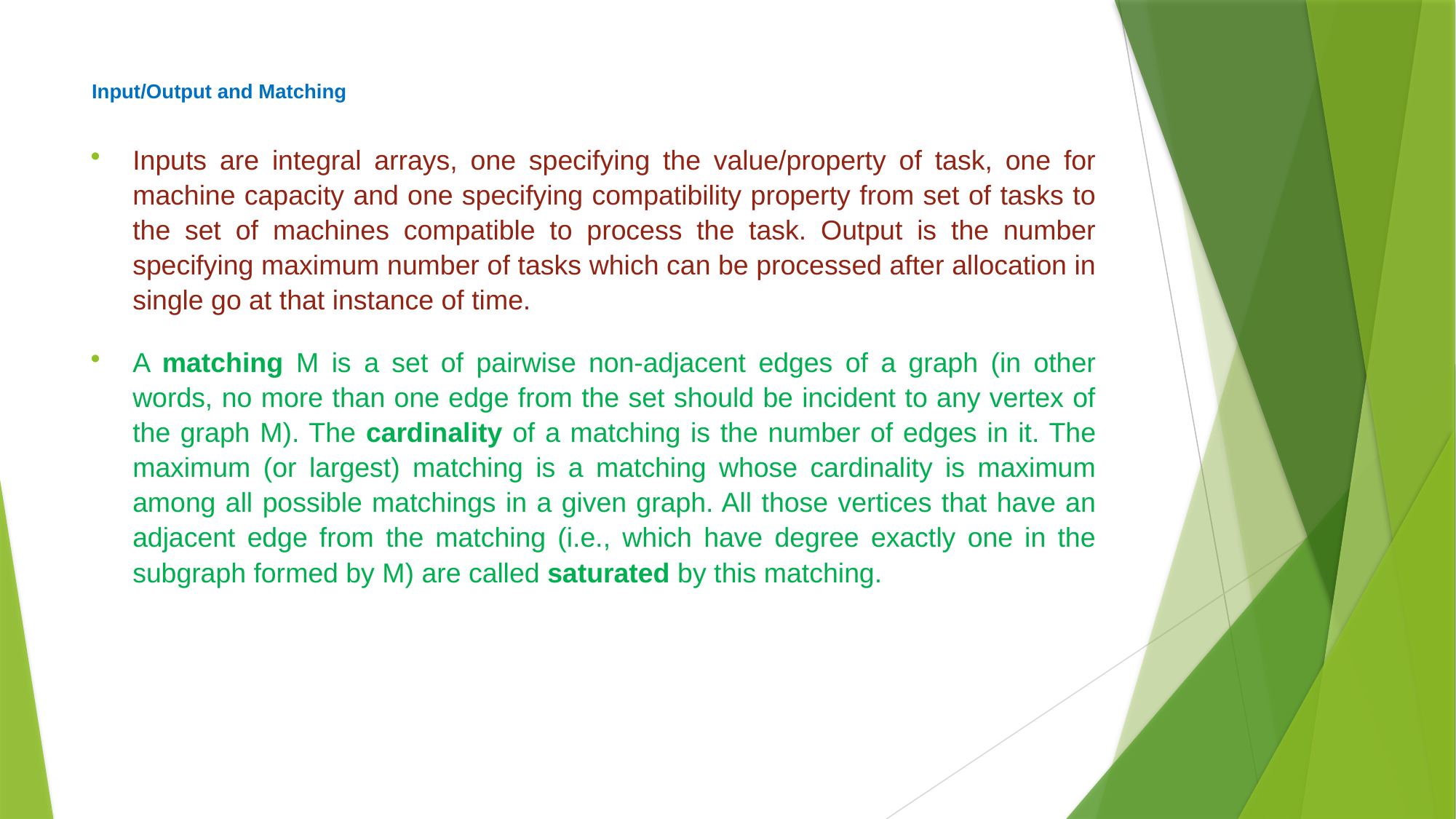

# Input/Output and Matching
Inputs are integral arrays, one specifying the value/property of task, one for machine capacity and one specifying compatibility property from set of tasks to the set of machines compatible to process the task. Output is the number specifying maximum number of tasks which can be processed after allocation in single go at that instance of time.
A matching M is a set of pairwise non-adjacent edges of a graph (in other words, no more than one edge from the set should be incident to any vertex of the graph M). The cardinality of a matching is the number of edges in it. The maximum (or largest) matching is a matching whose cardinality is maximum among all possible matchings in a given graph. All those vertices that have an adjacent edge from the matching (i.e., which have degree exactly one in the subgraph formed by M) are called saturated by this matching.